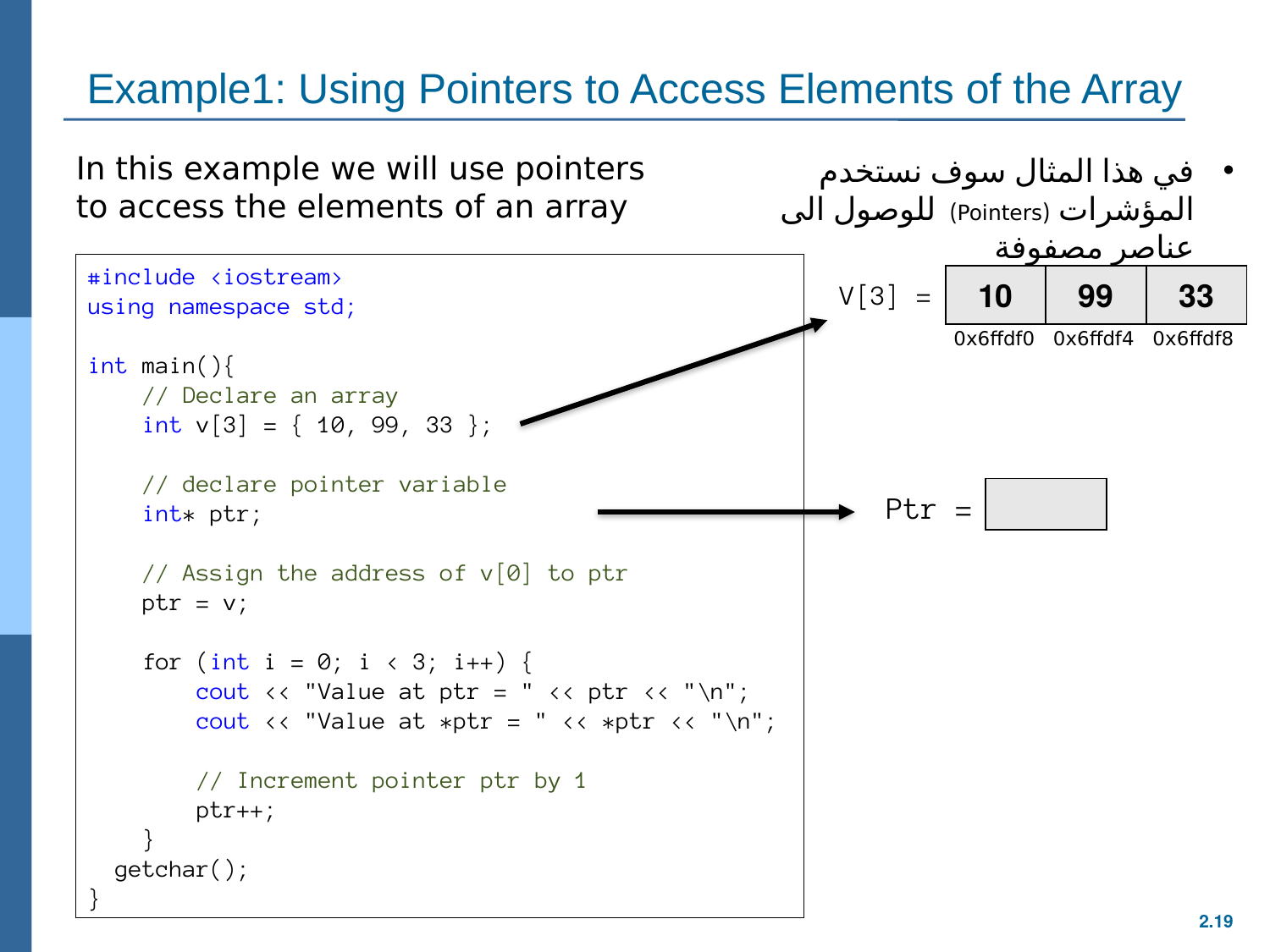

# Example1: Using Pointers to Access Elements of the Array
In this example we will use pointers to access the elements of an array
في هذا المثال سوف نستخدم المؤشرات (Pointers)  للوصول الى عناصر مصفوفة
#include <iostream>
using namespace std;

int main(){
    // Declare an array
    int v[3] = { 10, 99, 33 };

    // declare pointer variable
    int* ptr;

    // Assign the address of v[0] to ptr
    ptr = v;

    for (int i = 0; i < 3; i++) {
        cout << "Value at ptr = " << ptr << "\n";
        cout << "Value at *ptr = " << *ptr << "\n";

        // Increment pointer ptr by 1
        ptr++;
    }
  getchar();
}
| 10 | 99 | 33 |
| --- | --- | --- |
V[3] =
0x6ffdf0   0x6ffdf4   0x6ffdf8
|  |
| --- |
Ptr =